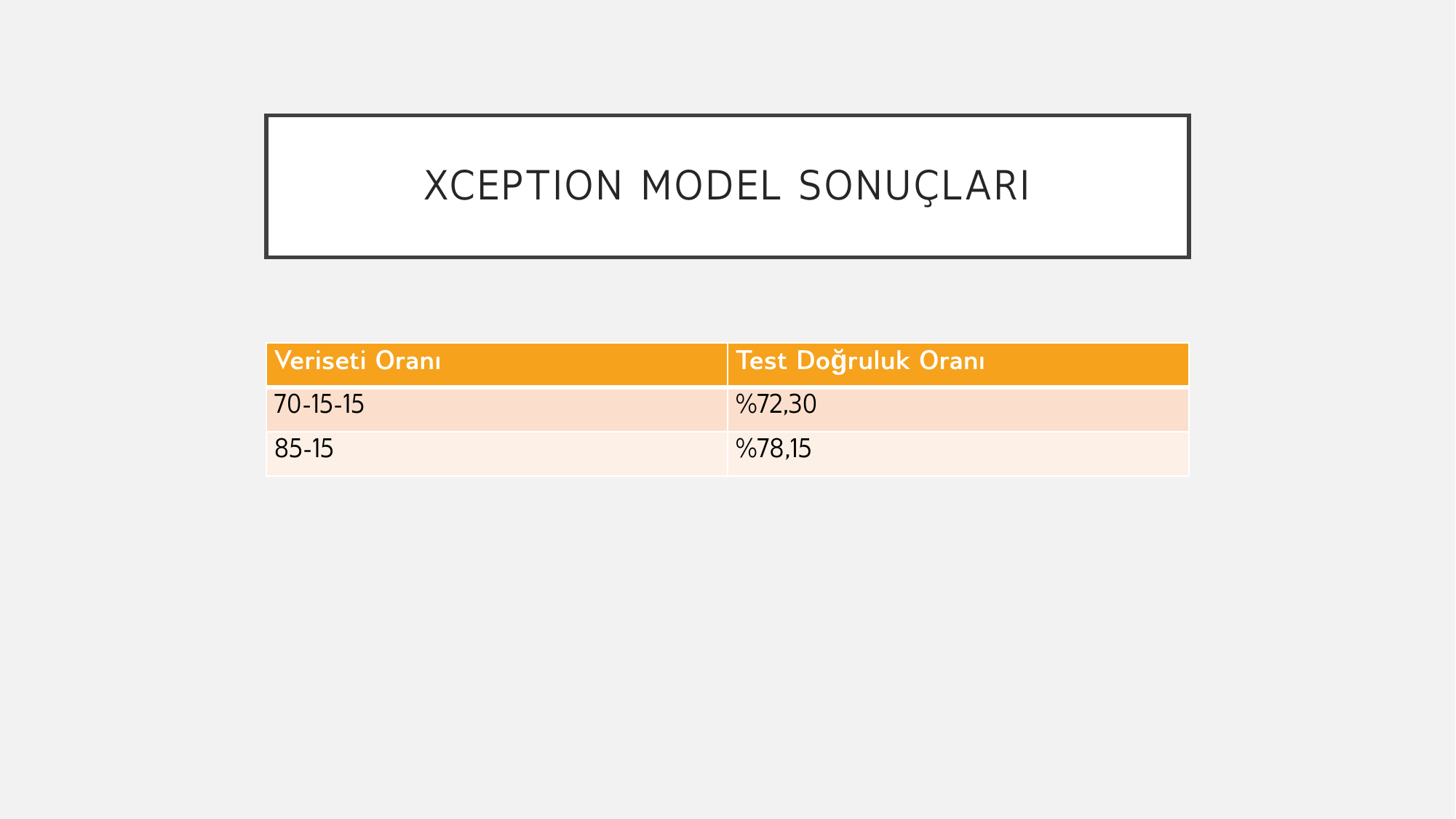

# Xceptıon Model Sonuçları
| Veriseti Oranı | Test Doğruluk Oranı |
| --- | --- |
| 70-15-15 | %72,30 |
| 85-15 | %78,15 |